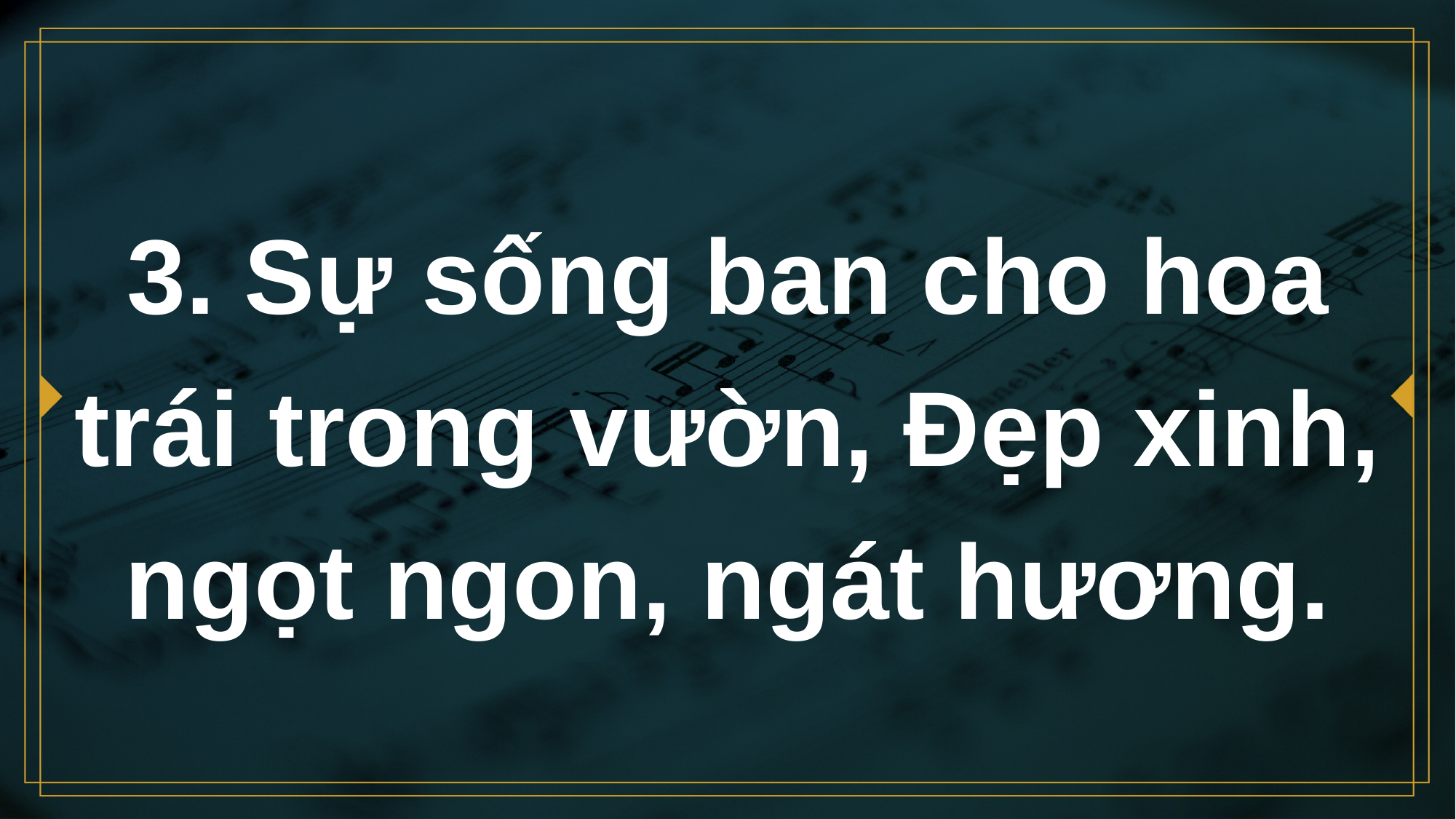

# 3. Sự sống ban cho hoa trái trong vườn, Đẹp xinh, ngọt ngon, ngát hương.